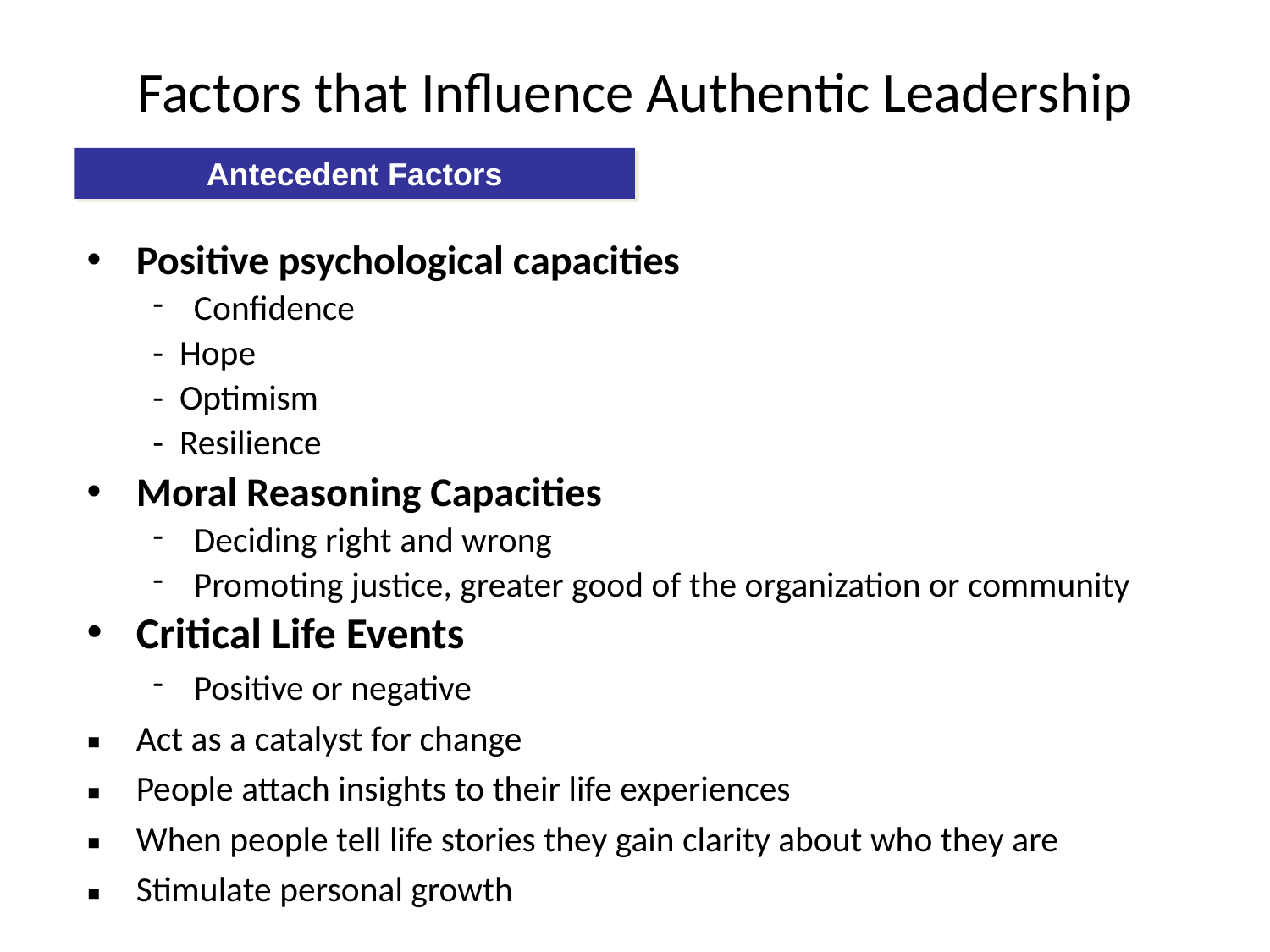

# Factors that Influence Authentic Leadership
Antecedent Factors
Positive psychological capacities
Confidence
-  Hope
-  Optimism
-  Resilience
Moral Reasoning Capacities
Deciding right and wrong
Promoting justice, greater good of the organization or community
Critical Life Events
Positive or negative
Act as a catalyst for change
People attach insights to their life experiences
When people tell life stories they gain clarity about who they are
Stimulate personal growth